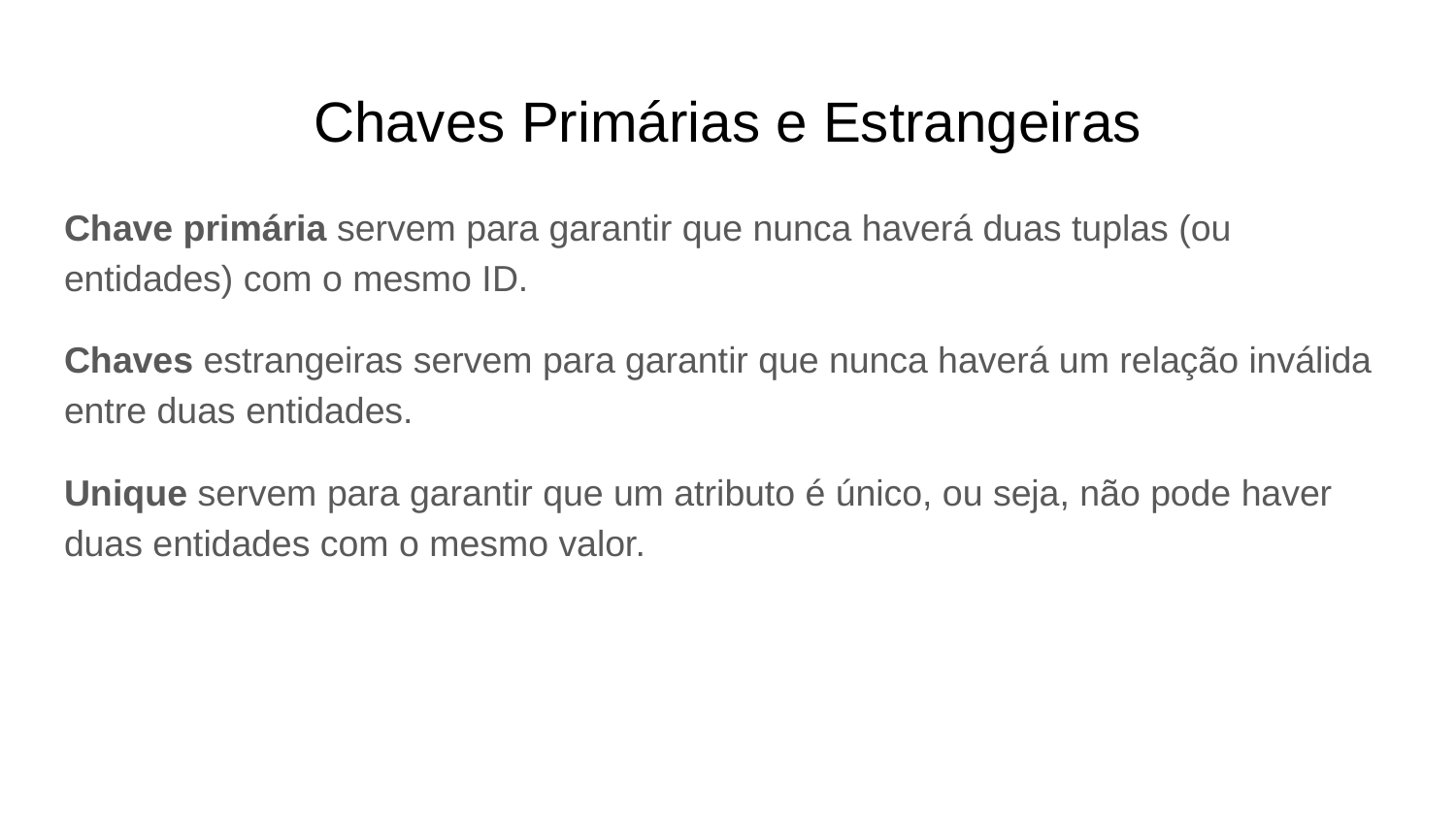

# Chaves Primárias e Estrangeiras
Chave primária servem para garantir que nunca haverá duas tuplas (ou entidades) com o mesmo ID.
Chaves estrangeiras servem para garantir que nunca haverá um relação inválida entre duas entidades.
Unique servem para garantir que um atributo é único, ou seja, não pode haver duas entidades com o mesmo valor.